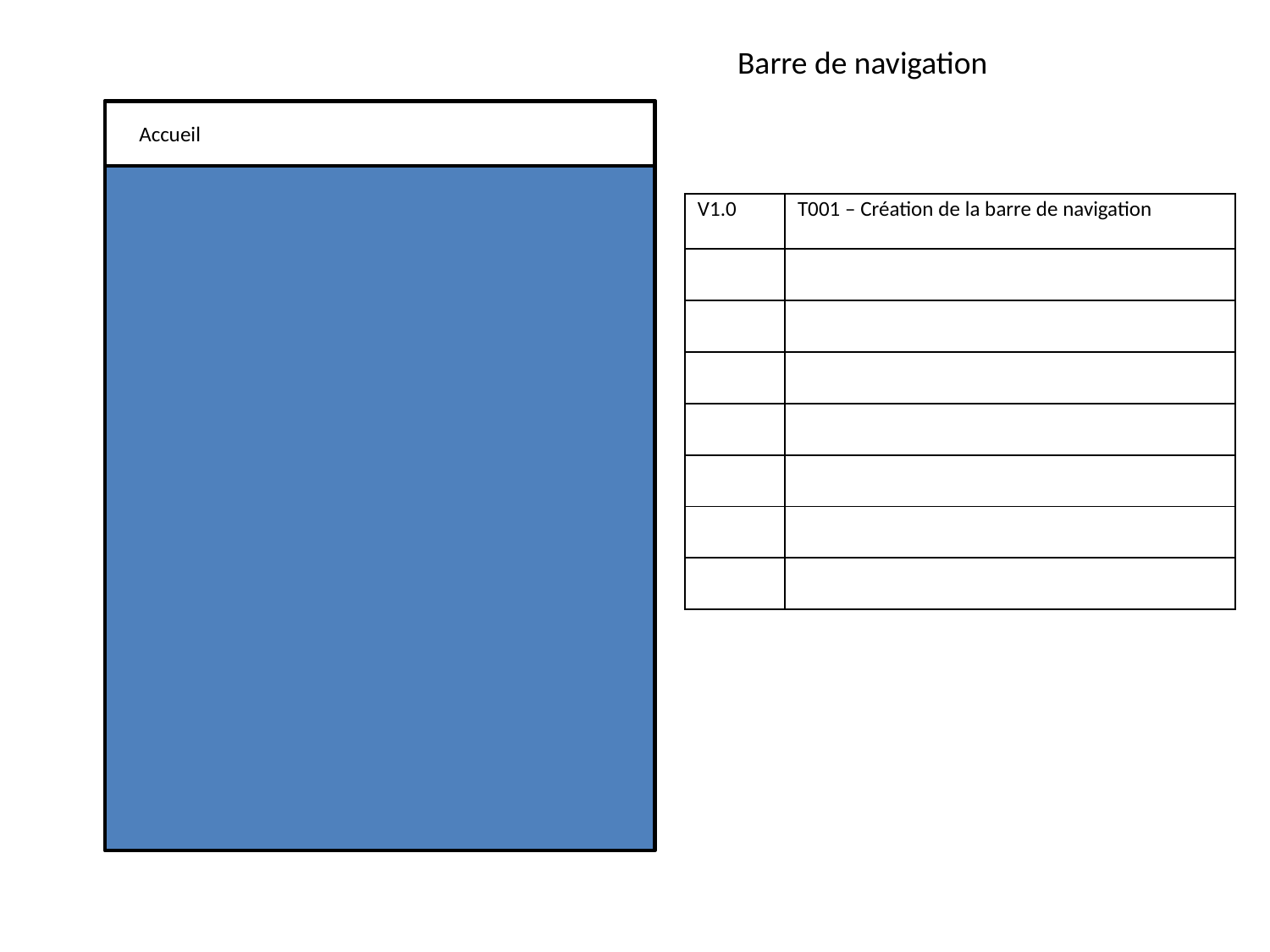

Barre de navigation

Accueil
| V1.0 | T001 – Création de la barre de navigation |
| --- | --- |
|  |  |
|  |  |
|  |  |
|  |  |
|  |  |
|  |  |
|  |  |